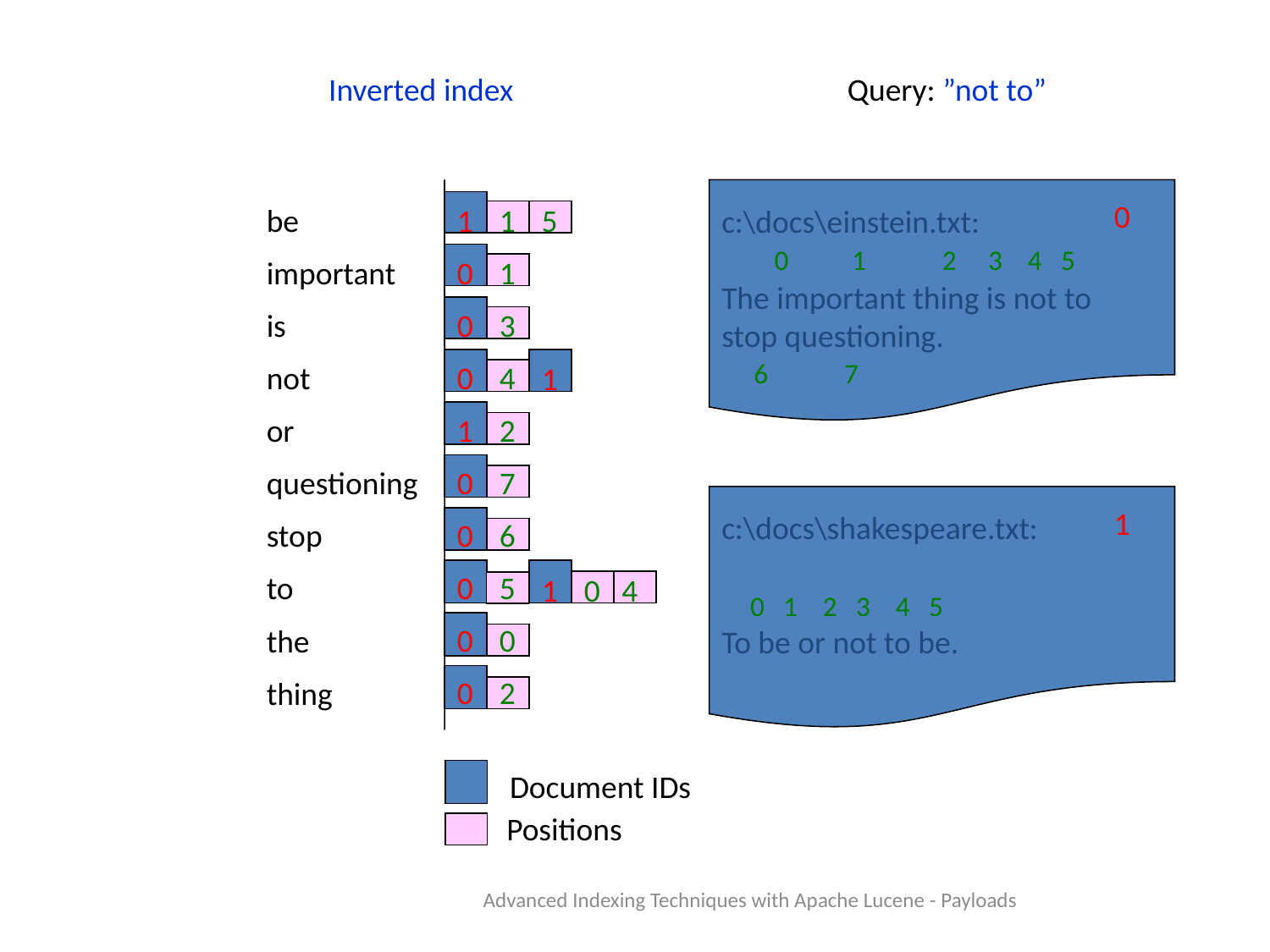

Inverted index
Query: ”not to”
be
important
is
not
or
questioning
stop
to
the
thing

1
0
0
0
1
0
0
0
0
0
1
1
3
4
2
7
6
5
0
2
5
c:\docs\einstein.txt:

The important thing is not to
stop questioning.
0

0          1            2     3    4   5

1
6            7

c:\docs\shakespeare.txt:

To be or not to be.
1

1
0   4

0   1    2   3    4   5

Document IDs
Positions

Advanced Indexing Techniques with Apache Lucene - Payloads